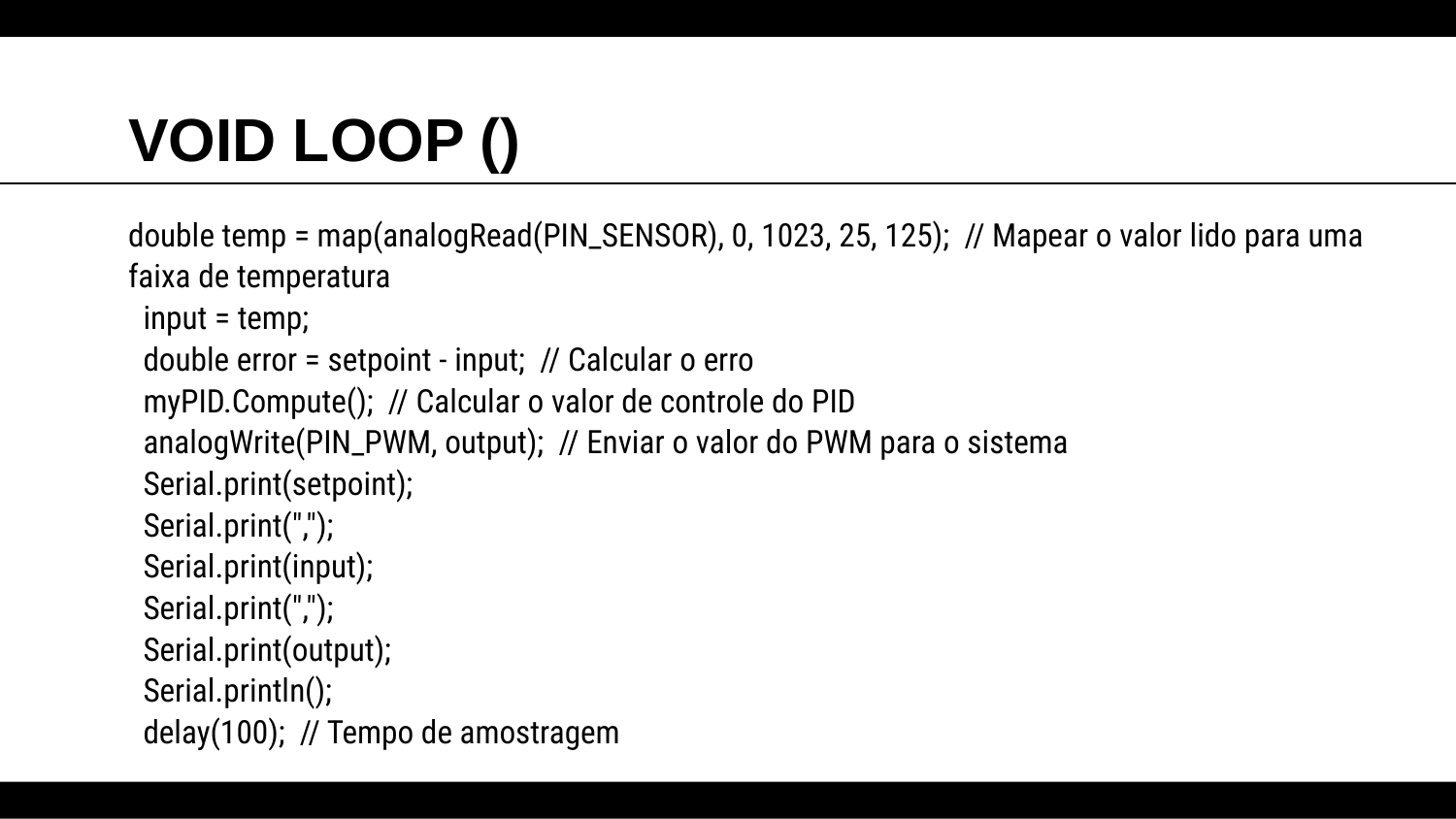

# VOID LOOP ()
double temp = map(analogRead(PIN_SENSOR), 0, 1023, 25, 125);  // Mapear o valor lido para uma faixa de temperatura
  input = temp;
  double error = setpoint - input;  // Calcular o erro
  myPID.Compute();  // Calcular o valor de controle do PID
  analogWrite(PIN_PWM, output);  // Enviar o valor do PWM para o sistema
  Serial.print(setpoint);
  Serial.print(",");
  Serial.print(input);
  Serial.print(",");
  Serial.print(output);
  Serial.println();
  delay(100);  // Tempo de amostragem